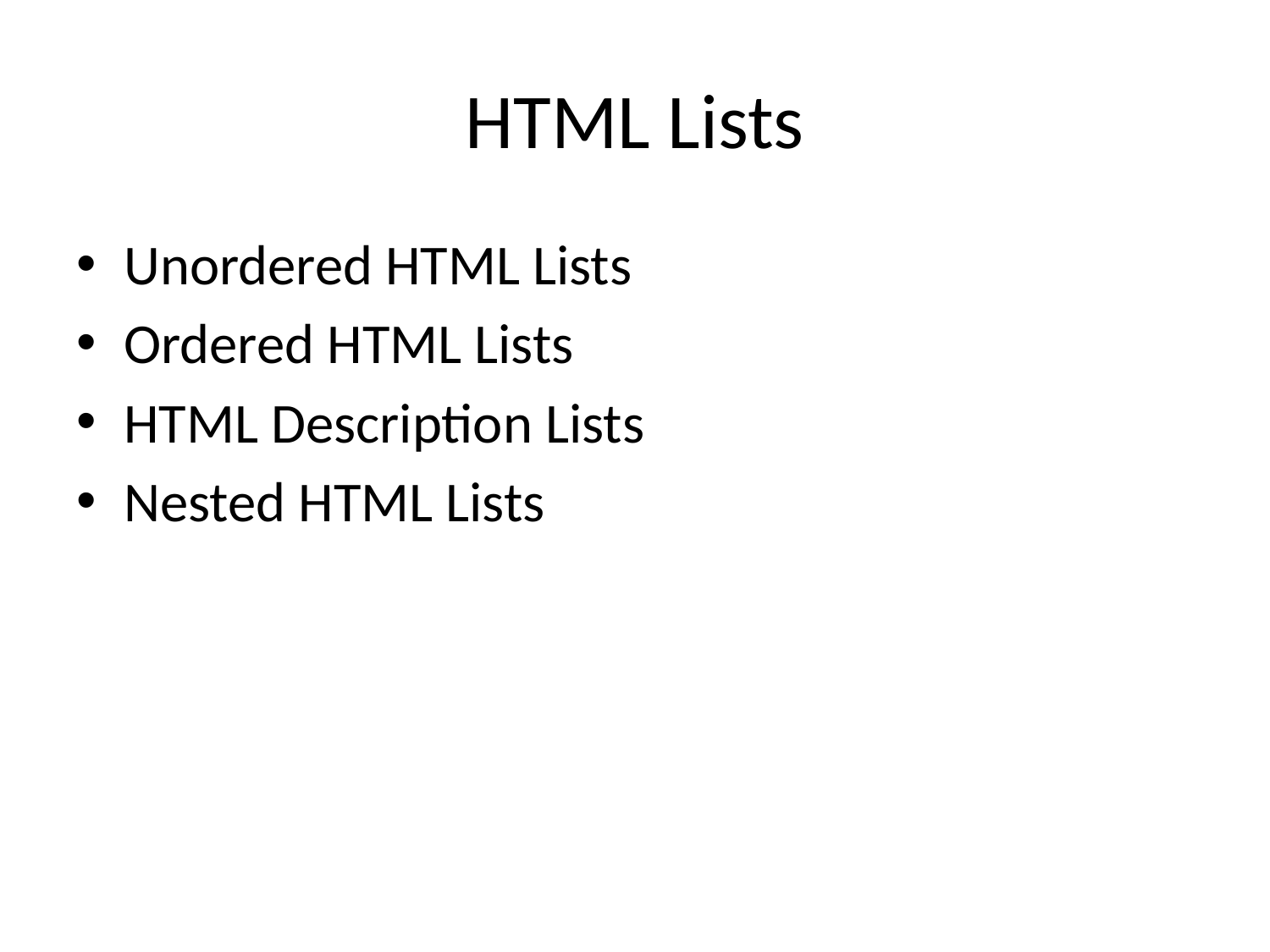

# HTML Lists
Unordered HTML Lists
Ordered HTML Lists
HTML Description Lists
Nested HTML Lists